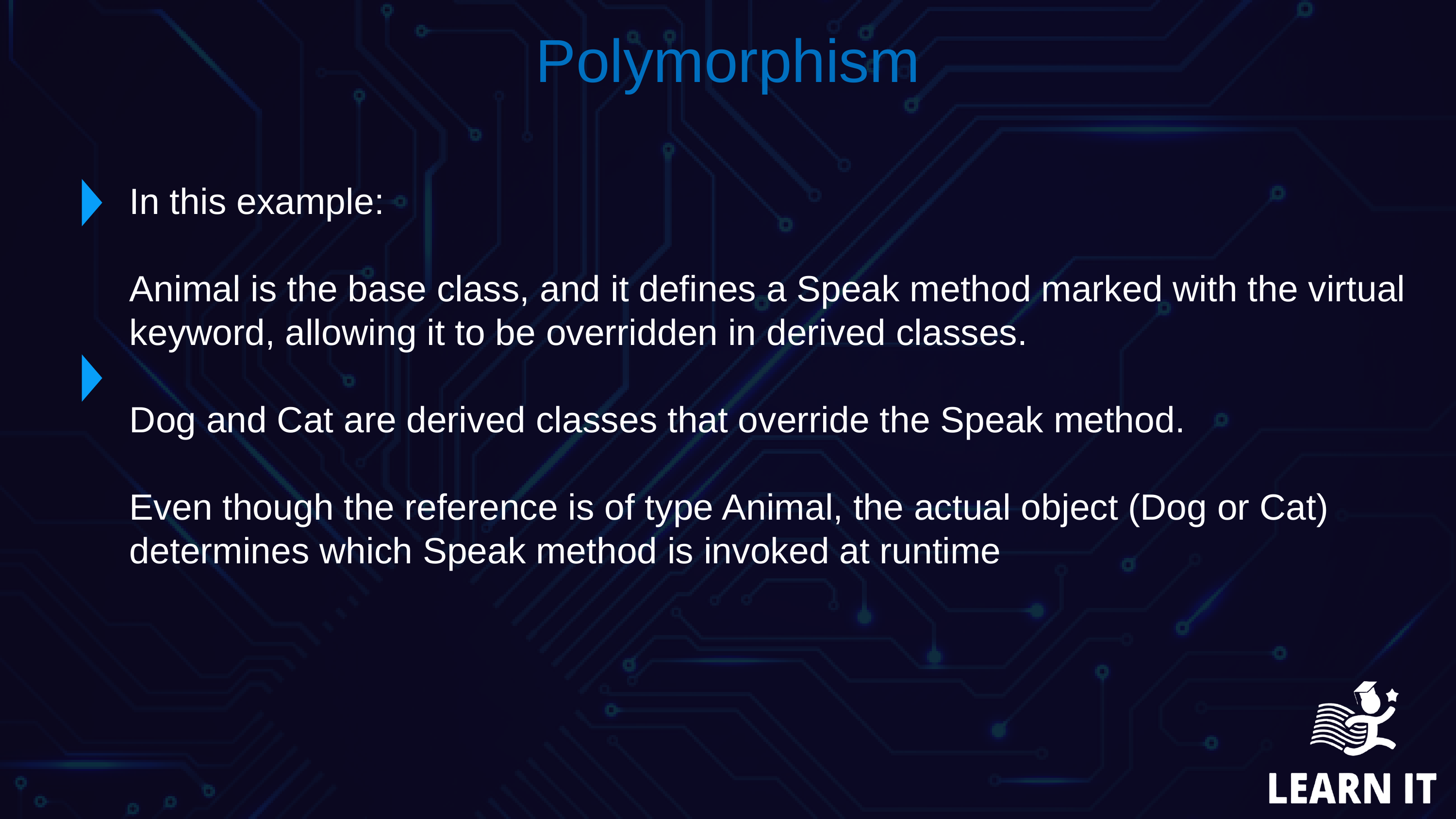

Polymorphism
In this example:

Animal is the base class, and it defines a Speak method marked with the virtual keyword, allowing it to be overridden in derived classes.

Dog and Cat are derived classes that override the Speak method.

Even though the reference is of type Animal, the actual object (Dog or Cat) determines which Speak method is invoked at runtime